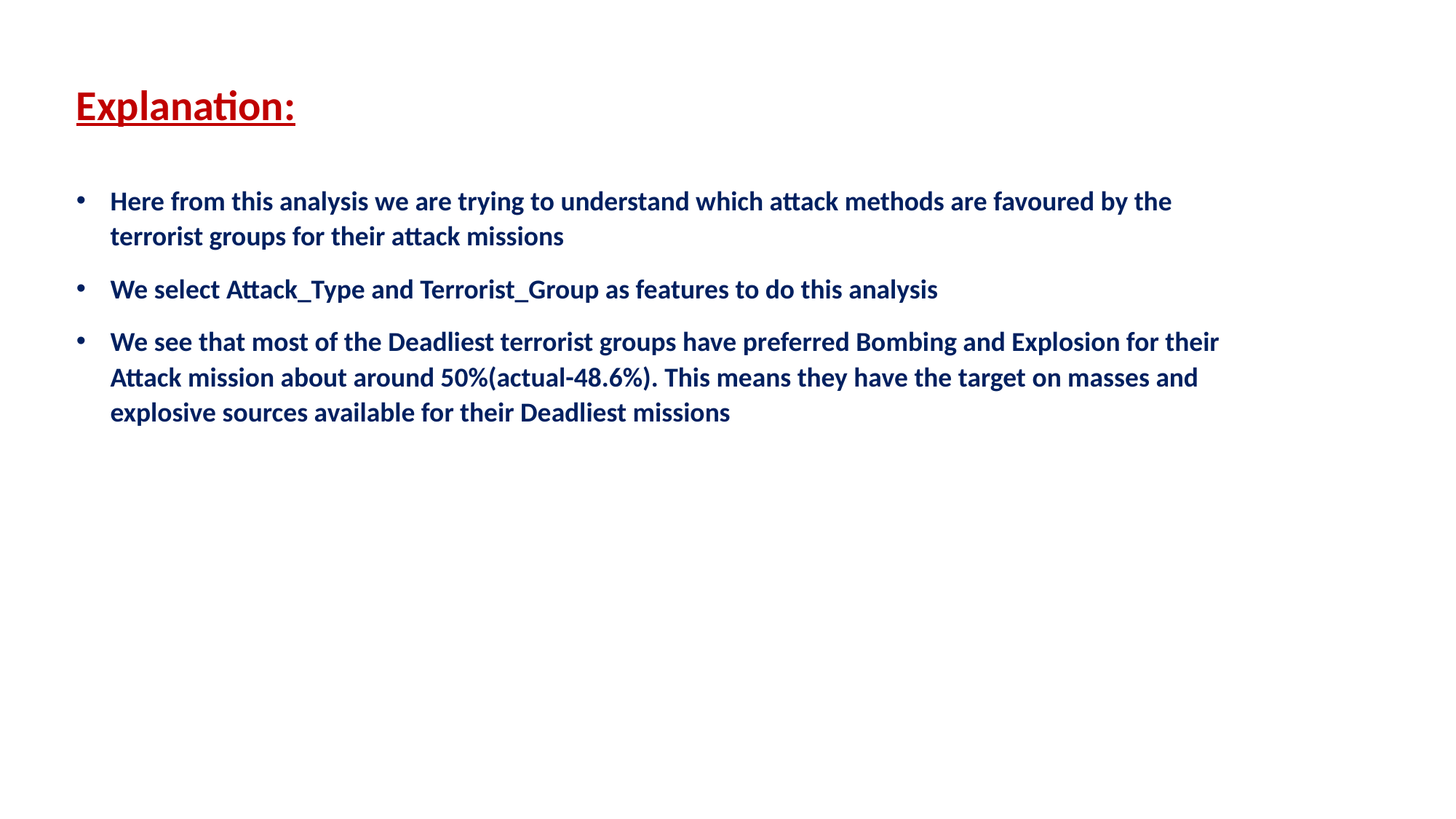

Explanation:
Here from this analysis we are trying to understand which attack methods are favoured by the terrorist groups for their attack missions
We select Attack_Type and Terrorist_Group as features to do this analysis
We see that most of the Deadliest terrorist groups have preferred Bombing and Explosion for their Attack mission about around 50%(actual-48.6%). This means they have the target on masses and explosive sources available for their Deadliest missions